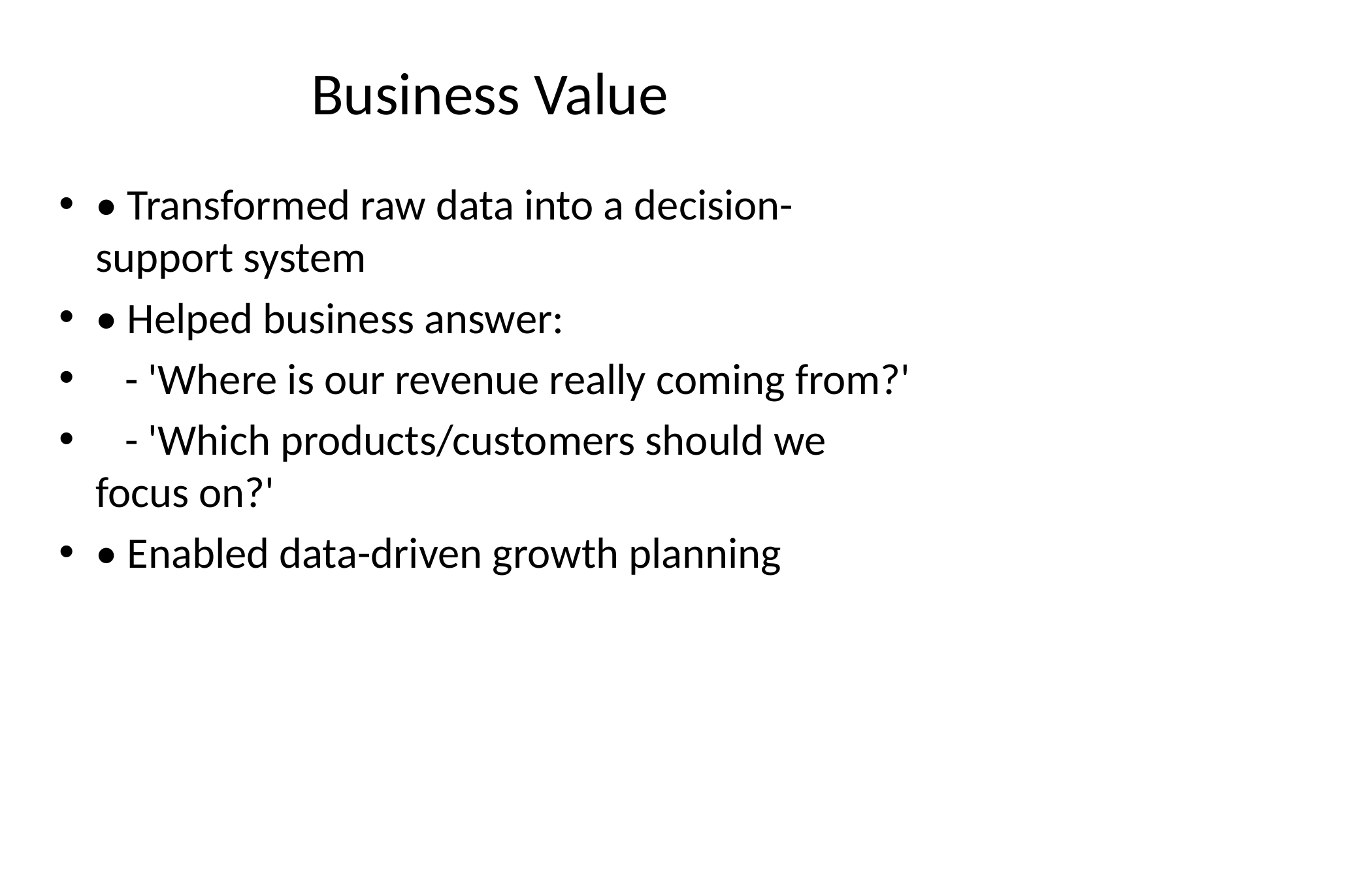

# Business Value
• Transformed raw data into a decision-support system
• Helped business answer:
   - 'Where is our revenue really coming from?'
   - 'Which products/customers should we focus on?'
• Enabled data-driven growth planning